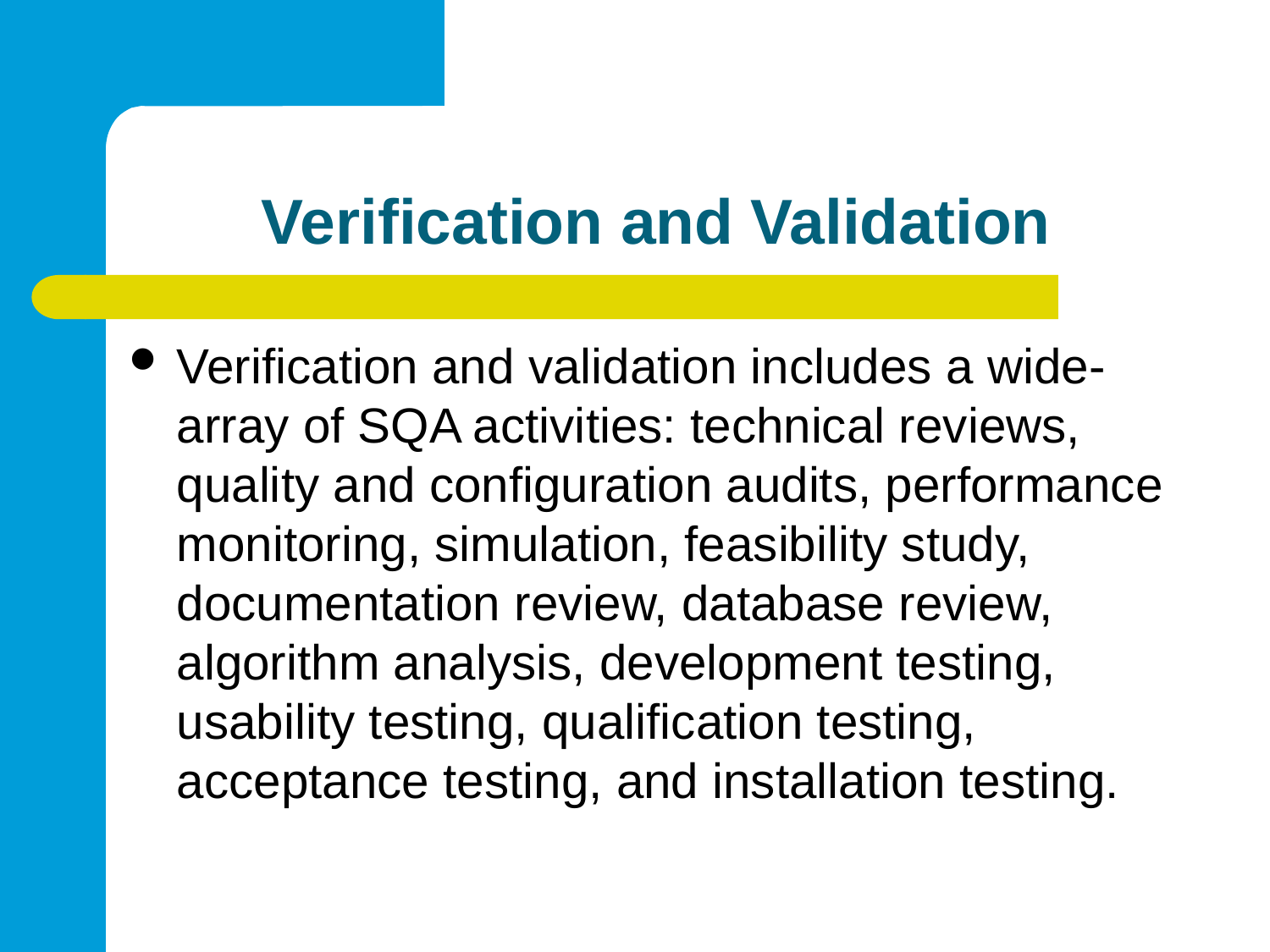

# Verification and Validation
Verification and validation includes a wide- array of SQA activities: technical reviews, quality and configuration audits, performance monitoring, simulation, feasibility study, documentation review, database review, algorithm analysis, development testing, usability testing, qualification testing, acceptance testing, and installation testing.